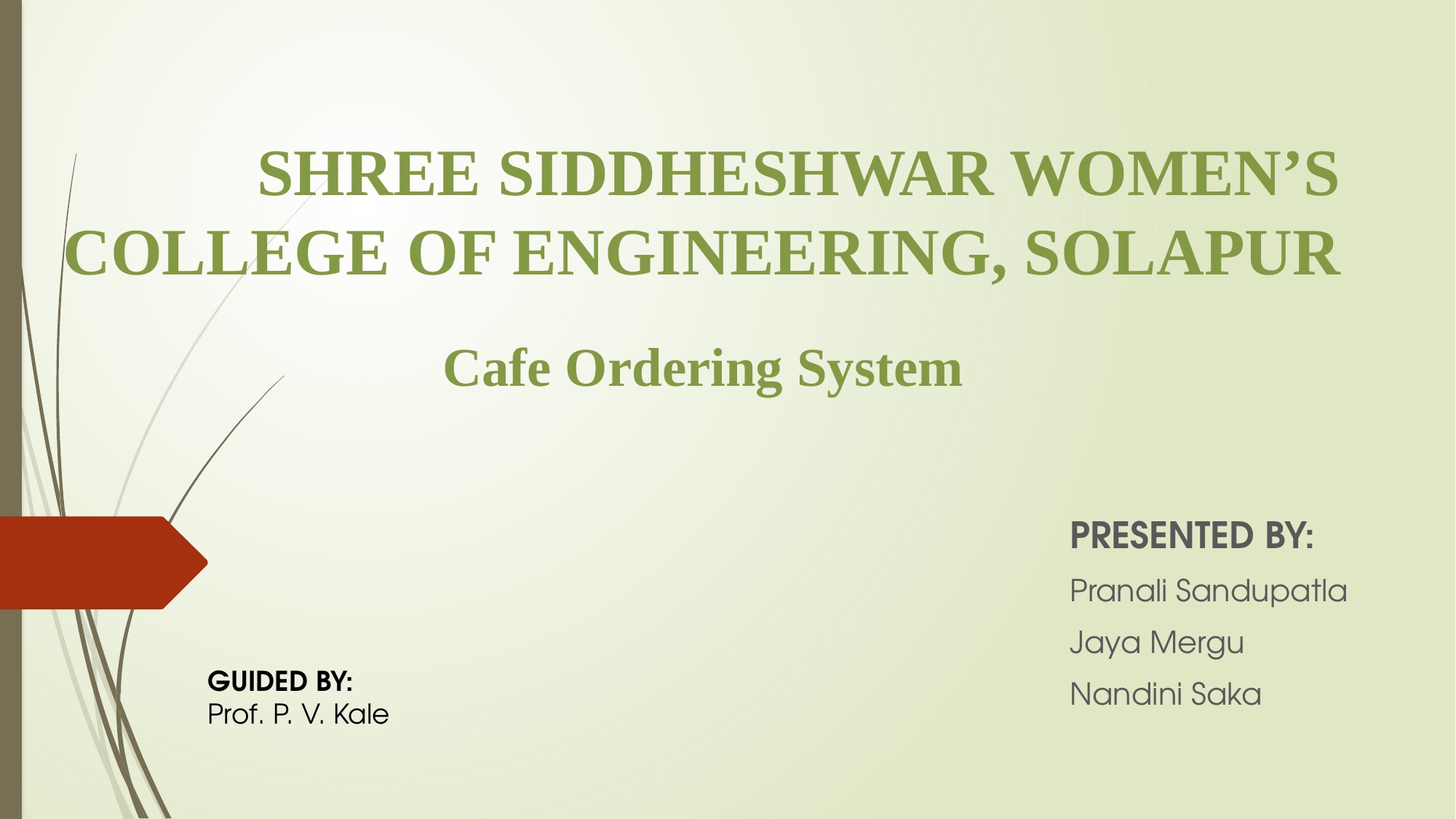

# SHREE SIDDHESHWAR WOMEN’S COLLEGE OF ENGINEERING, SOLAPUR
Cafe Ordering System
PRESENTED BY:
Pranali Sandupatla
Jaya Mergu
Nandini Saka

GUIDED BY:
Prof. P. V. Kale